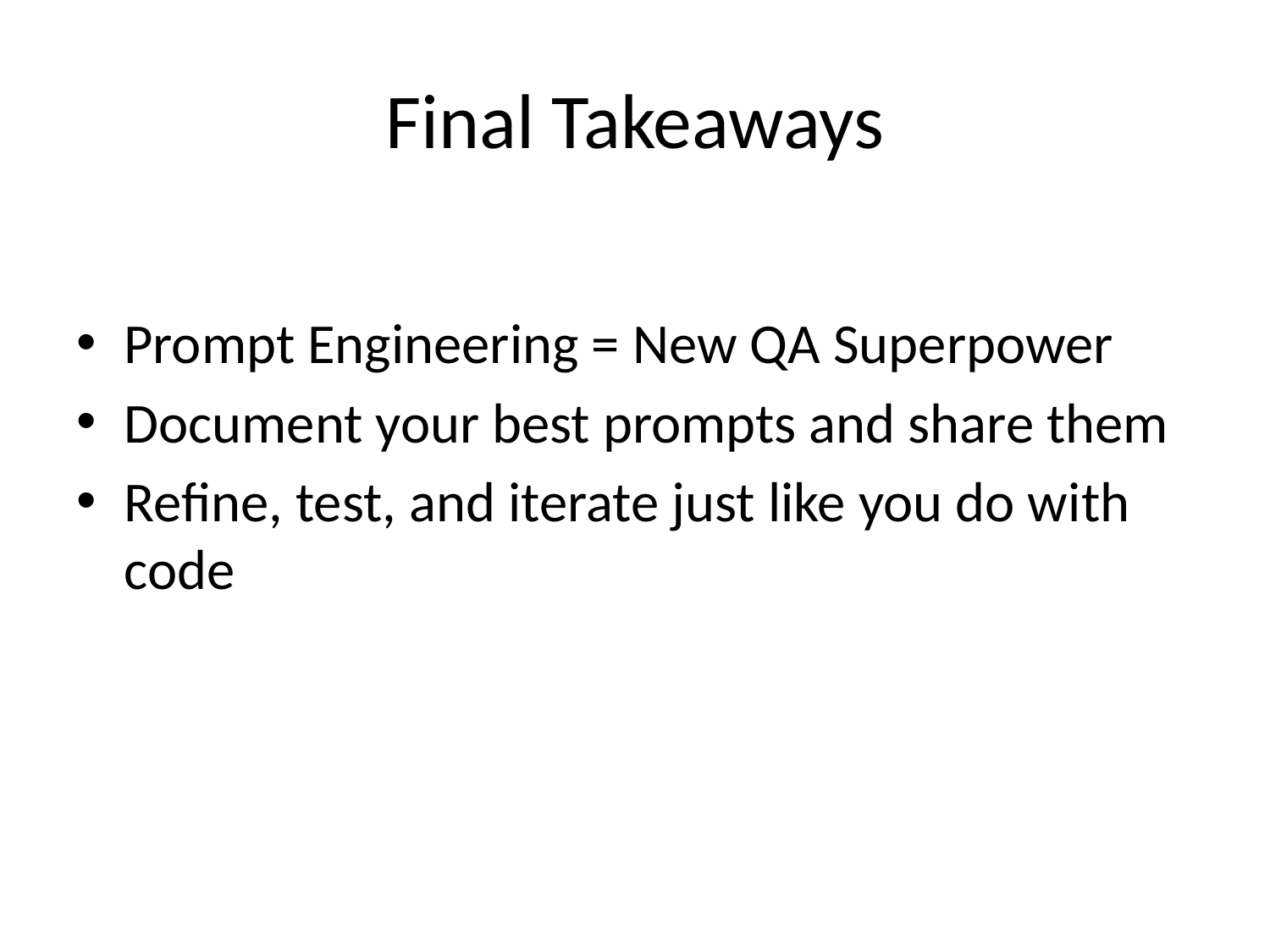

# Final Takeaways

Prompt Engineering = New QA Superpower
Document your best prompts and share them
Refine, test, and iterate just like you do with code